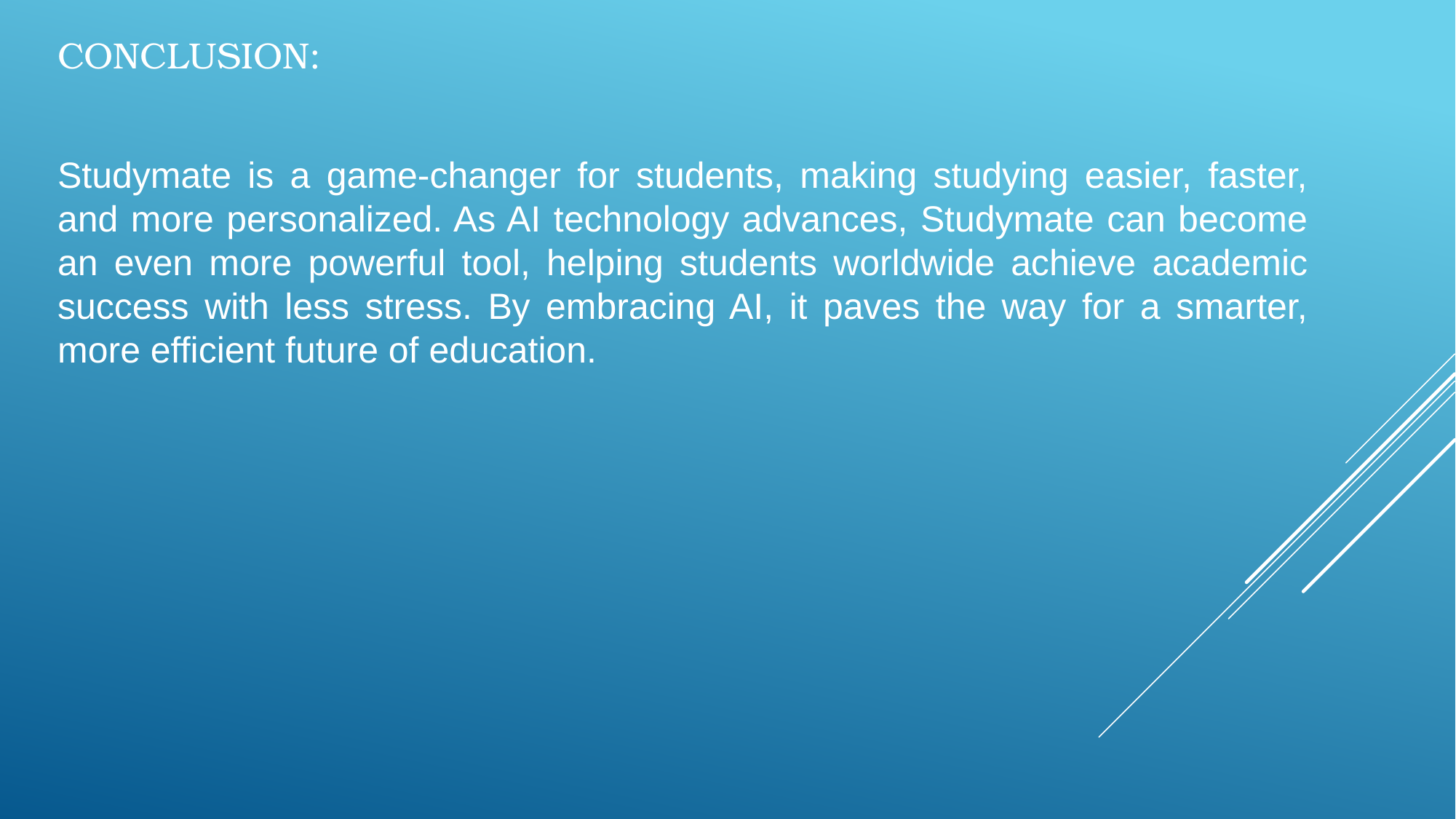

CONCLUSION:
Studymate is a game-changer for students, making studying easier, faster, and more personalized. As AI technology advances, Studymate can become an even more powerful tool, helping students worldwide achieve academic success with less stress. By embracing AI, it paves the way for a smarter, more efficient future of education.